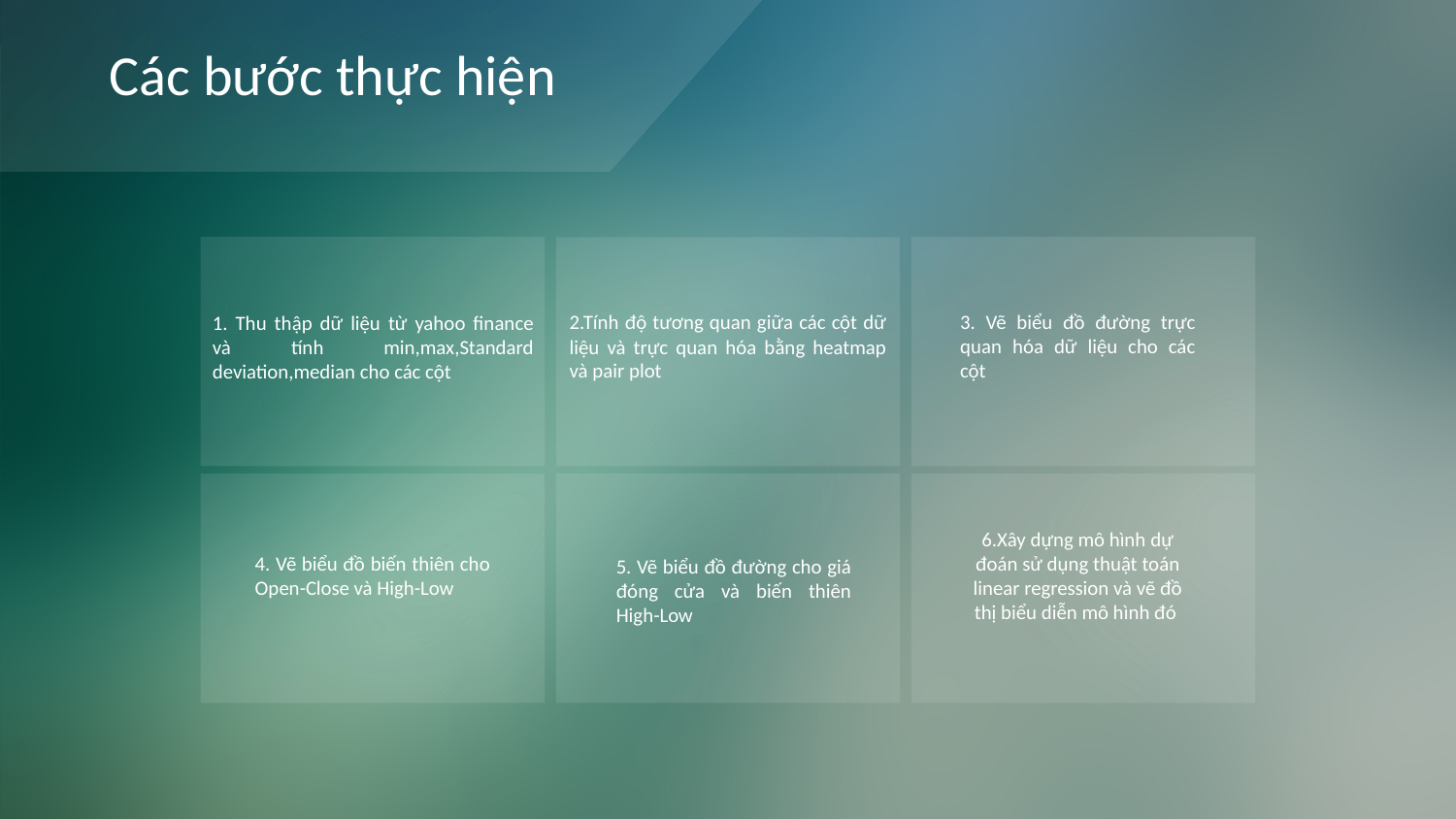

Các bước thực hiện

3. Vẽ biểu đồ đường trực quan hóa dữ liệu cho các cột
2.Tính độ tương quan giữa các cột dữ liệu và trực quan hóa bằng heatmap và pair plot
1. Thu thập dữ liệu từ yahoo finance và tính min,max,Standard deviation,median cho các cột

6.Xây dựng mô hình dự đoán sử dụng thuật toán linear regression và vẽ đồ thị biểu diễn mô hình đó
4. Vẽ biểu đồ biến thiên cho Open-Close và High-Low
5. Vẽ biểu đồ đường cho giá đóng cửa và biến thiên High-Low